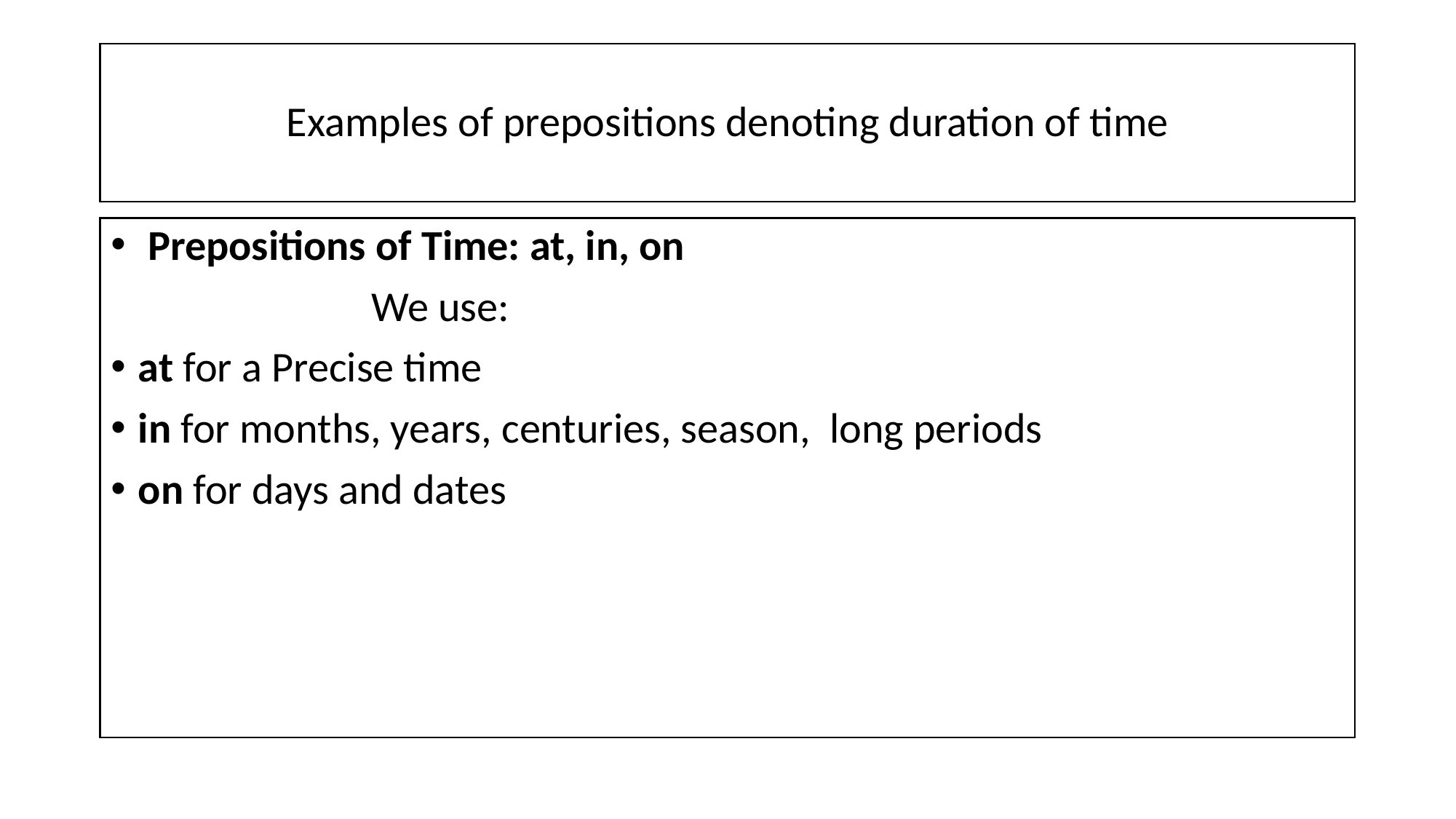

# Examples of prepositions denoting duration of time
 Prepositions of Time: at, in, on
                           We use:
at for a Precise time
in for months, years, centuries, season,  long periods
on for days and dates